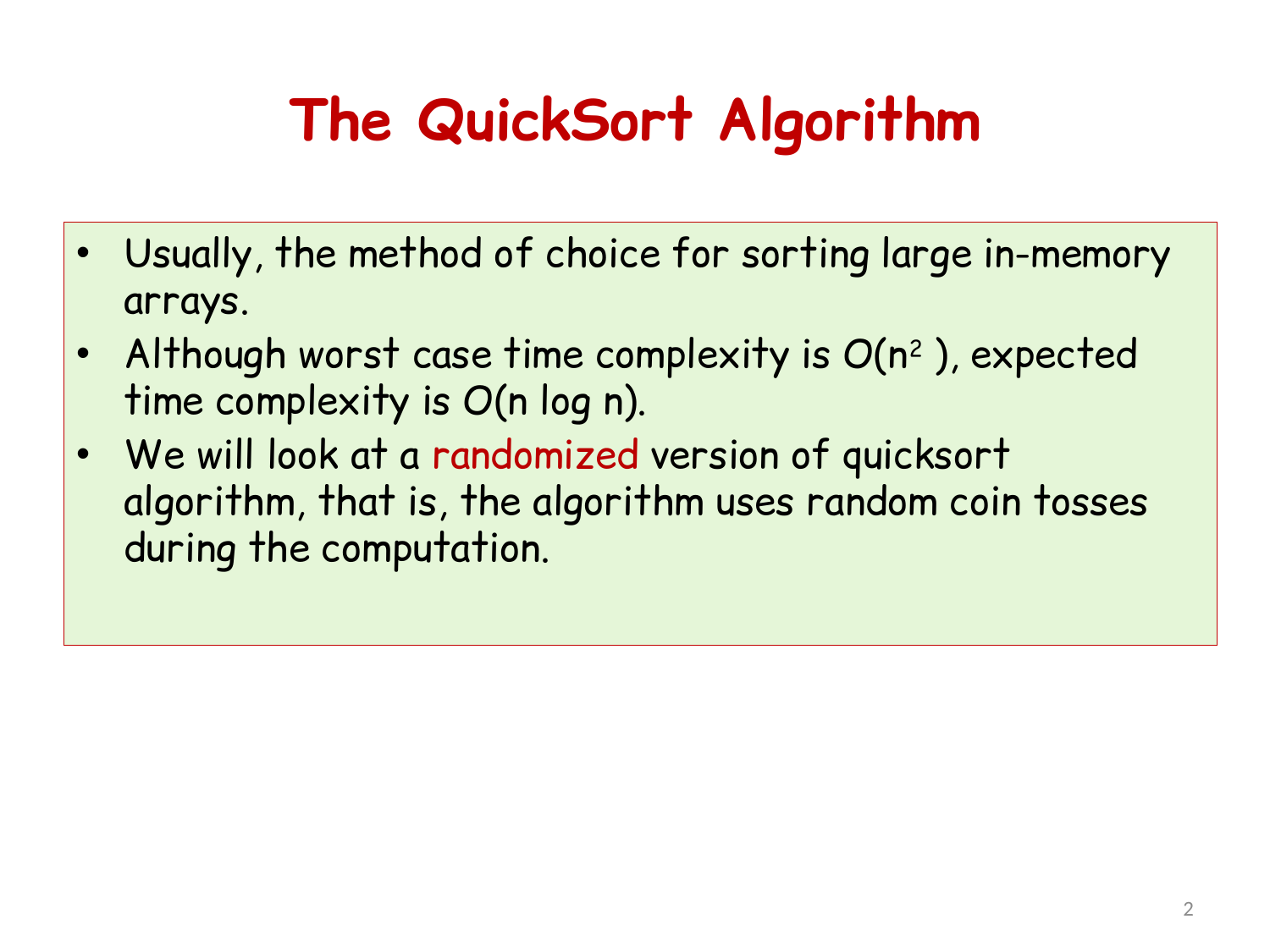

# The QuickSort Algorithm
Usually, the method of choice for sorting large in-memory arrays.
Although worst case time complexity is O(n2 ), expected time complexity is O(n log n).
We will look at a randomized version of quicksort algorithm, that is, the algorithm uses random coin tosses during the computation.
2